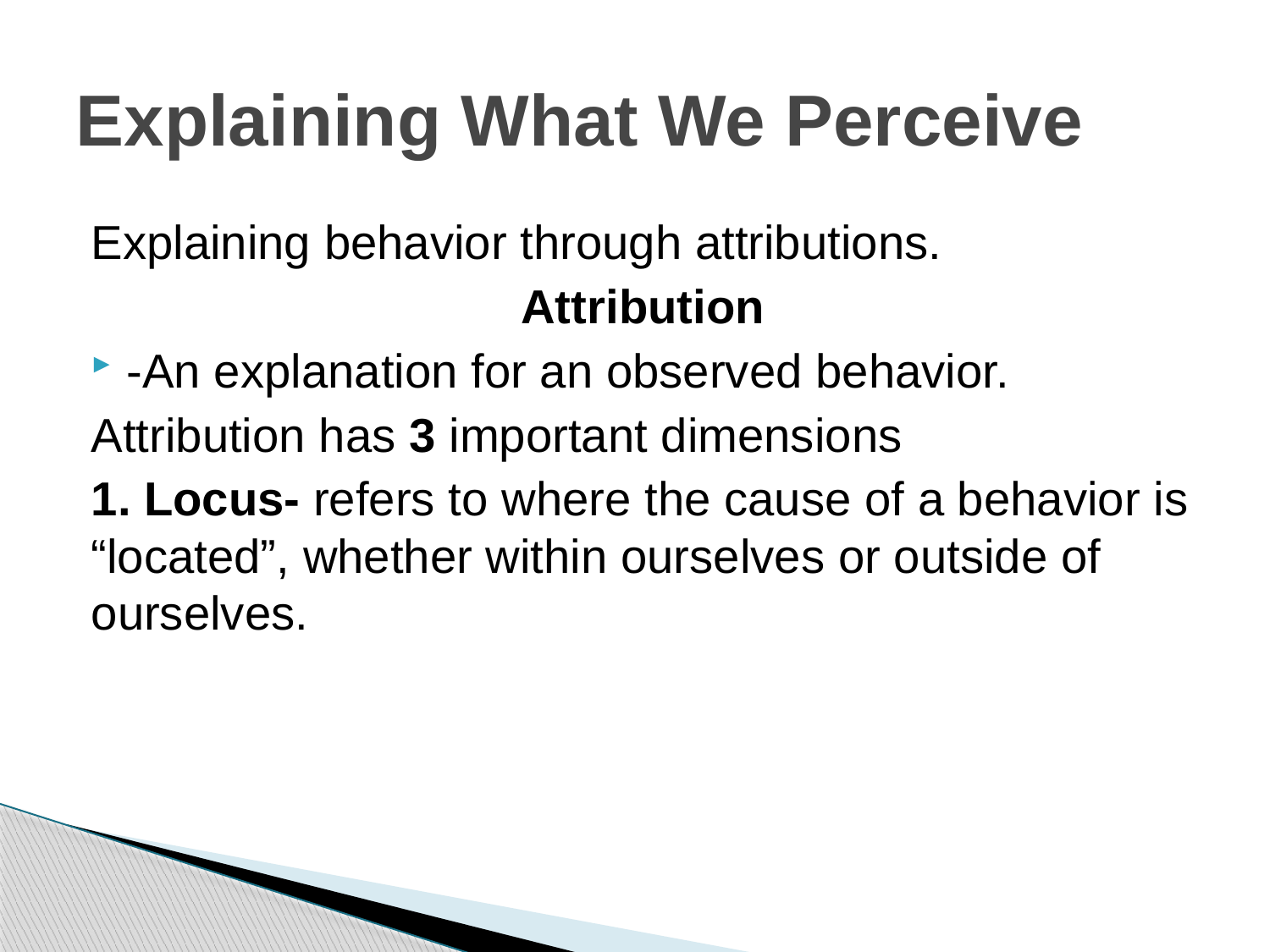

# Explaining What We Perceive
Explaining behavior through attributions.
Attribution
-An explanation for an observed behavior.
Attribution has 3 important dimensions
1. Locus- refers to where the cause of a behavior is “located”, whether within ourselves or outside of ourselves.